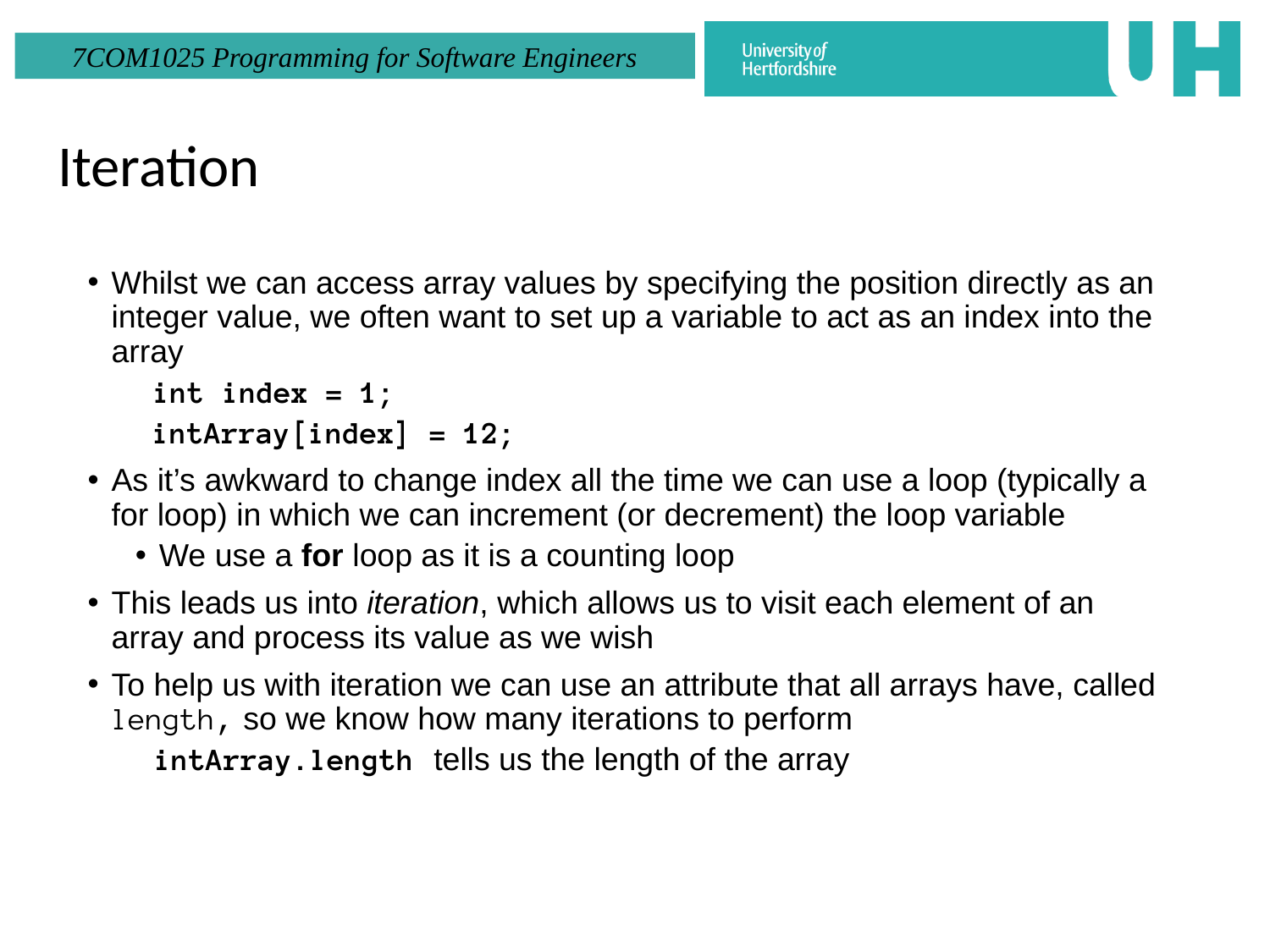

# Iteration
Whilst we can access array values by specifying the position directly as an integer value, we often want to set up a variable to act as an index into the array
  int index = 1;
 intArray[index] = 12;
As it’s awkward to change index all the time we can use a loop (typically a for loop) in which we can increment (or decrement) the loop variable
We use a for loop as it is a counting loop
This leads us into iteration, which allows us to visit each element of an array and process its value as we wish
To help us with iteration we can use an attribute that all arrays have, called length, so we know how many iterations to perform
 intArray.length tells us the length of the array